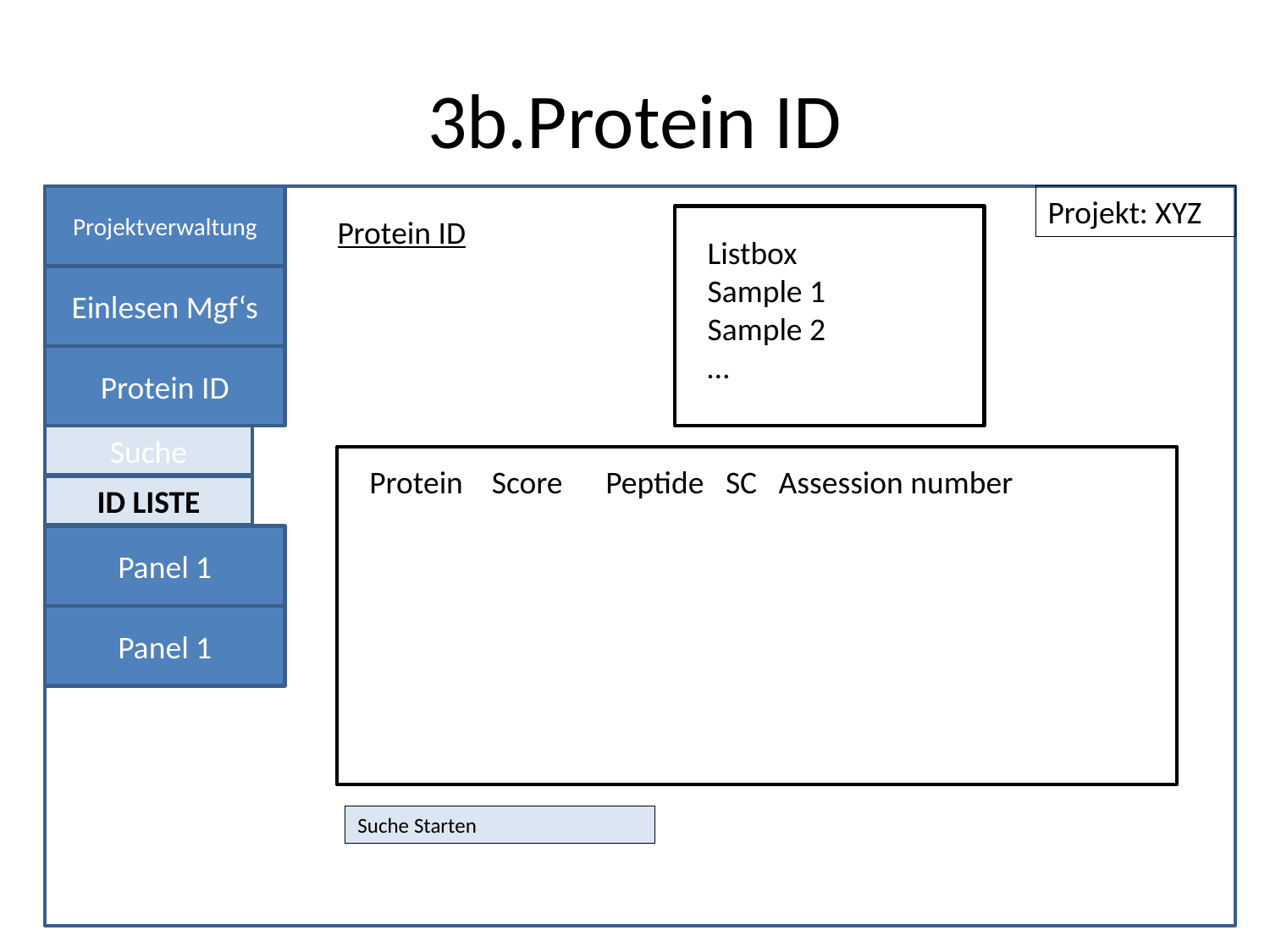

# 3b.Protein ID

Projektverwaltung
Protein ID
Einlesen Mgf‘s
Protein ID
Panel 1
Panel 1
Projekt: XYZ

Listbox
Sample 1
Sample 2
…
Suche

Protein    Score      Peptide   SC   Assession number
ID LISTE
Suche Starten